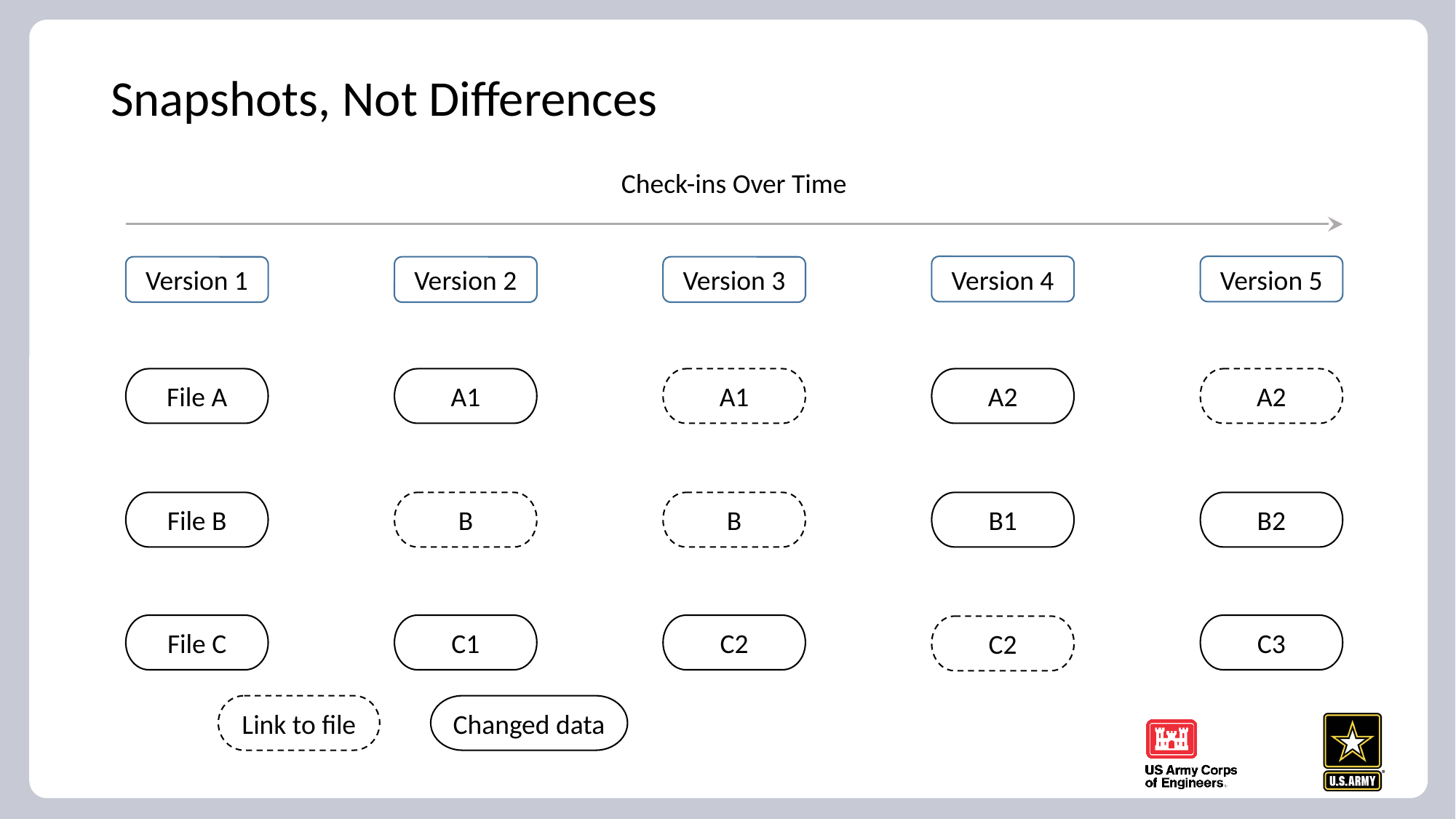

# Snapshots, Not Differences
Check-ins Over Time
Version 5
Version 4
Version 1
Version 2
Version 3
File A
A1
A1
A2
A2
File B
B
B
B1
B2
File C
C1
C2
C3
C2
Link to file
Changed data